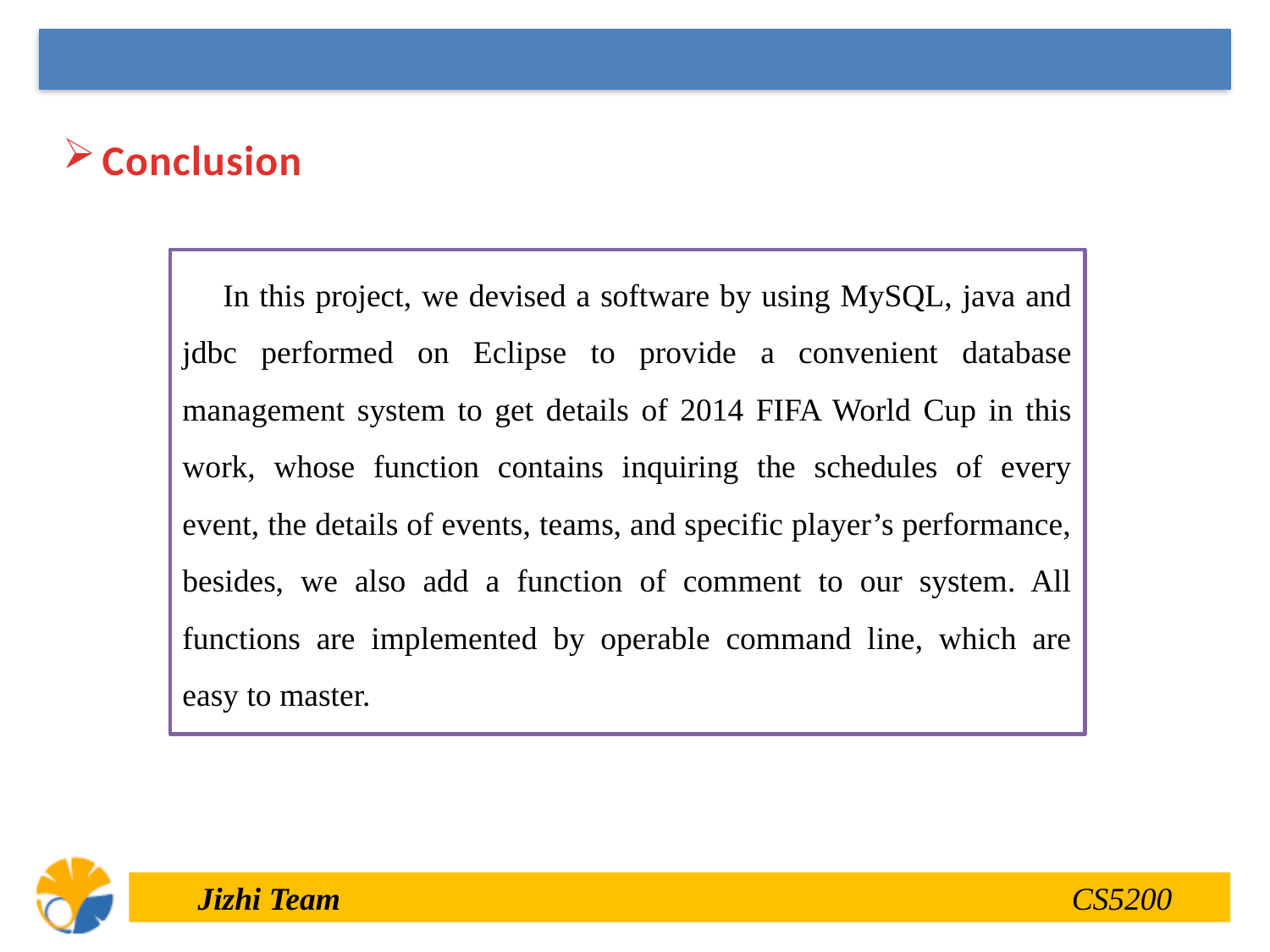

Conclusion
    In this project, we devised a software by using MySQL, java and jdbc performed on Eclipse to provide a convenient database management system to get details of 2014 FIFA World Cup in this work, whose function contains inquiring the schedules of every event, the details of events, teams, and specific player’s performance, besides, we also add a function of comment to our system. All functions are implemented by operable command line, which are easy to master.